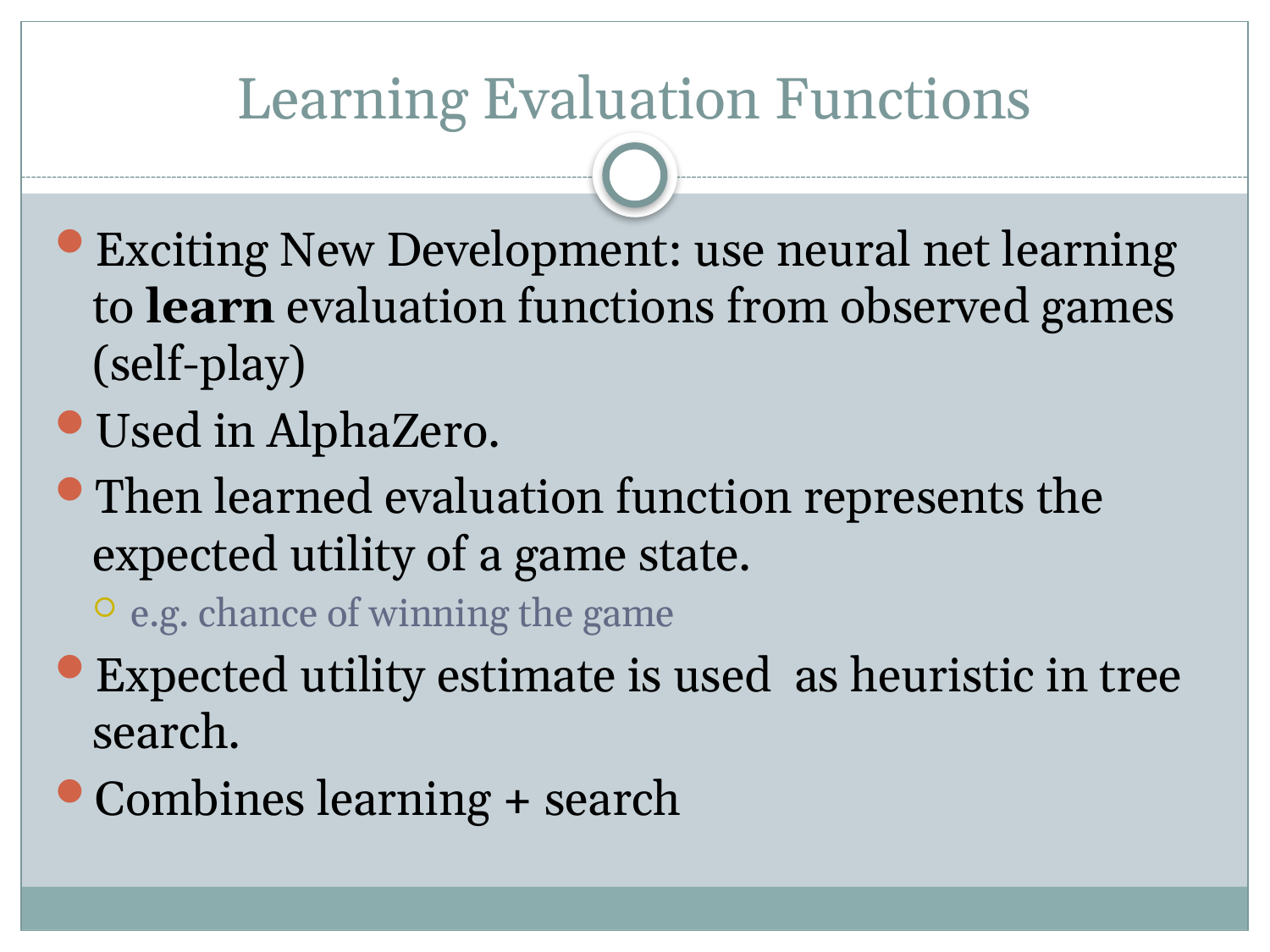

# Learning Evaluation Functions
Exciting New Development: use neural net learning to learn evaluation functions from observed games (self-play)
Used in AlphaZero.
Then learned evaluation function represents the expected utility of a game state.
e.g. chance of winning the game
Expected utility estimate is used  as heuristic in tree search.
Combines learning + search